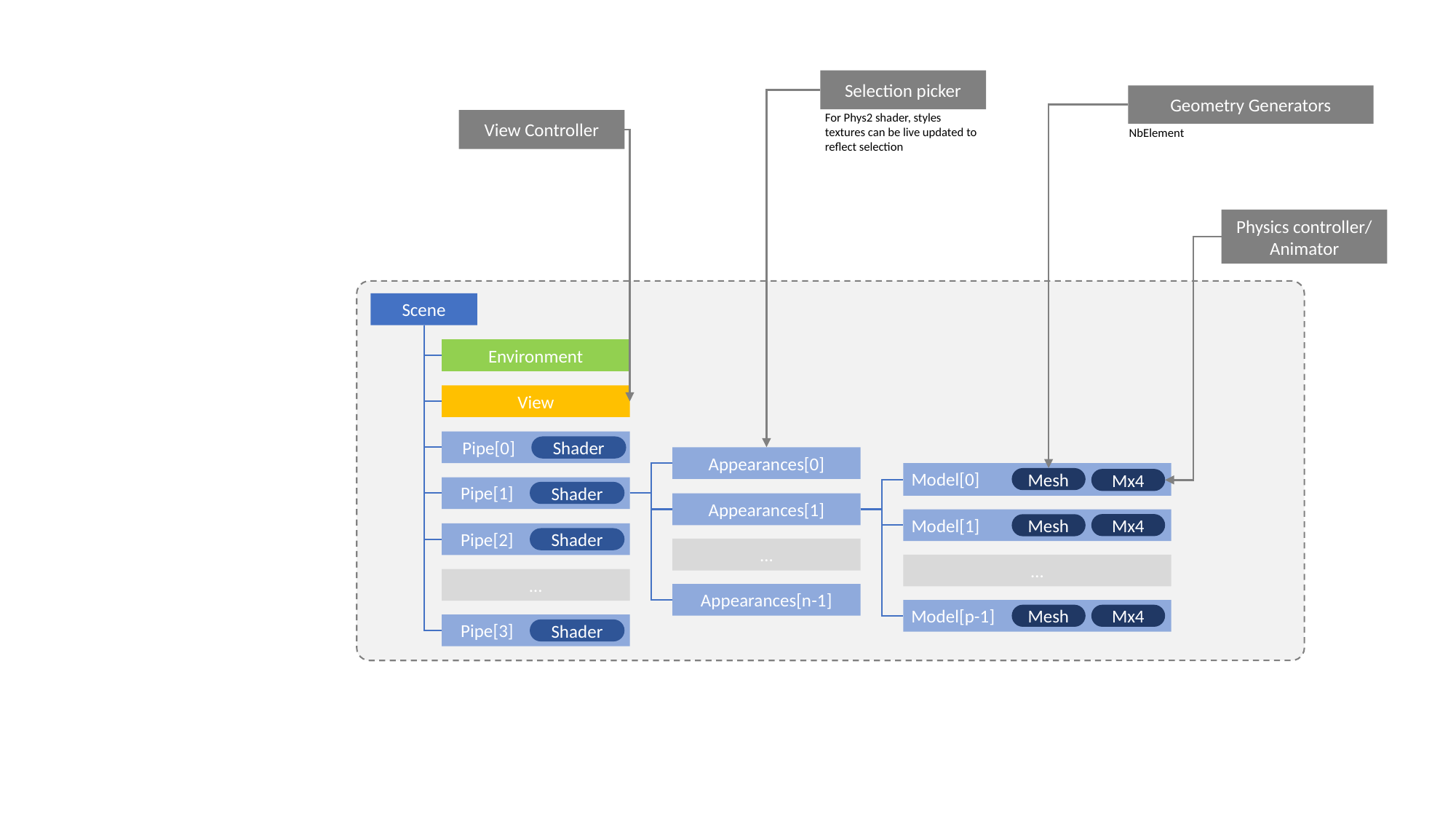

Selection picker
Geometry Generators
For Phys2 shader, styles textures can be live updated to reflect selection
View Controller
NbElement
Physics controller/ Animator

Scene
Environment
View

Pipe[0]
Shader
Appearances[0]

Model[0]
Mesh
Mx4

Pipe[1]
Shader
Appearances[1]

Mx4
Model[1]
Mesh

Pipe[2]
Shader
…
…
…
Appearances[n-1]

Model[p-1]
Mesh
Mx4

Pipe[3]
Shader